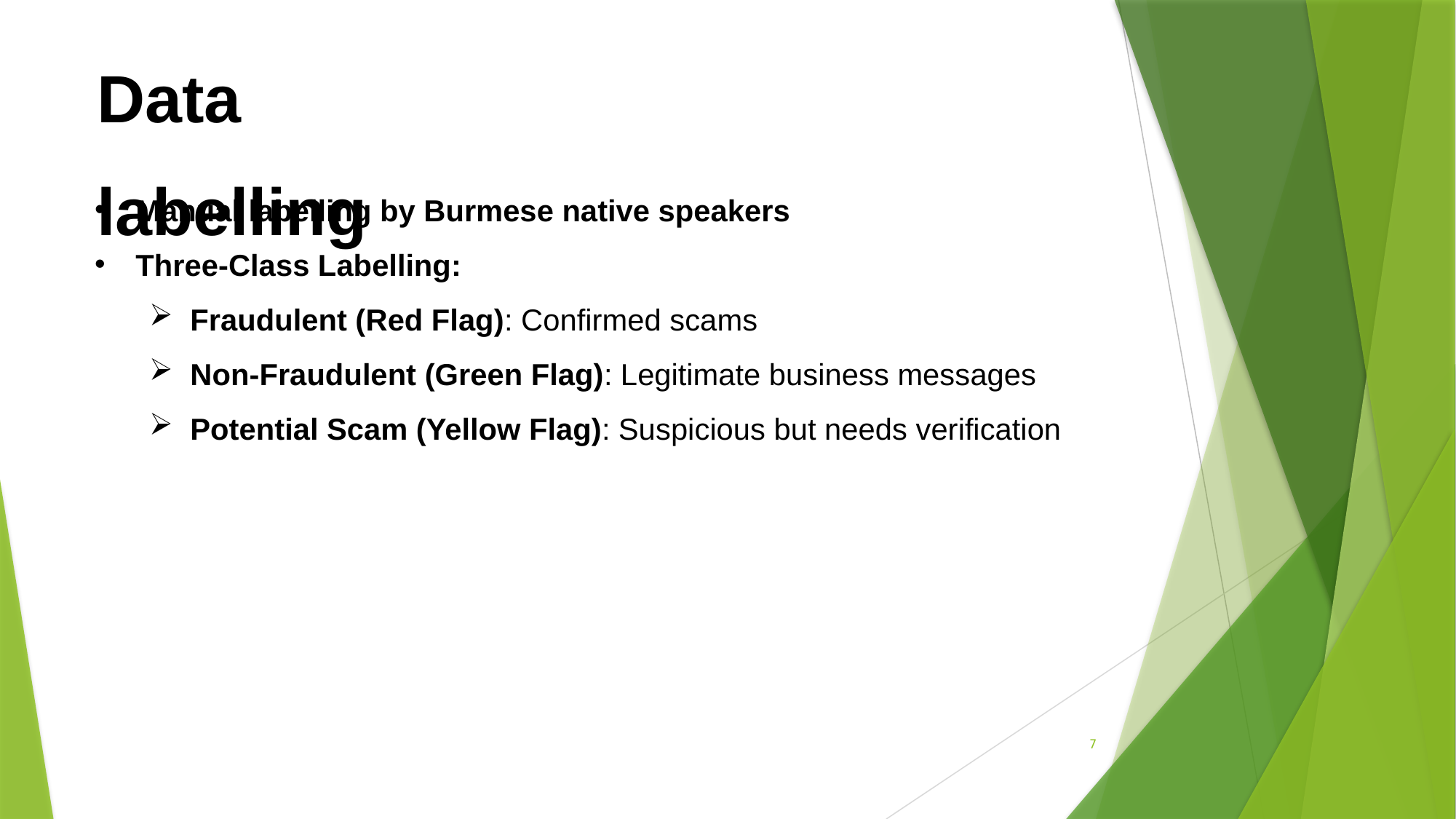

Data labelling

Manual labelling by Burmese native speakers
Three-Class Labelling:
Fraudulent (Red Flag): Confirmed scams
Non-Fraudulent (Green Flag): Legitimate business messages
Potential Scam (Yellow Flag): Suspicious but needs verification

7